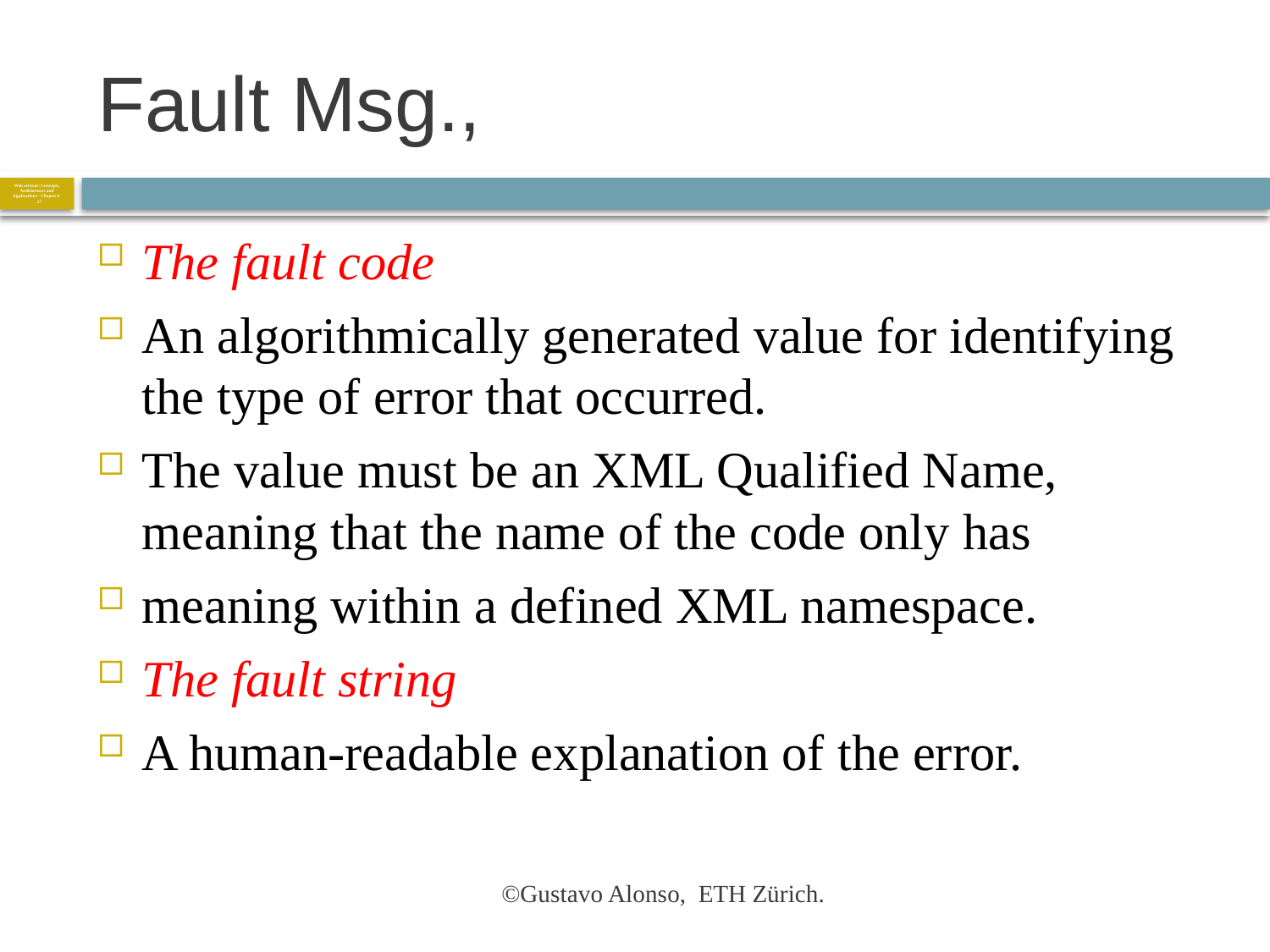

# Fault Msg.,
Web services: Concepts, Architectures and Applications - Chapter 6       27
The fault code
An algorithmically generated value for identifying the type of error that occurred.
The value must be an XML Qualified Name, meaning that the name of the code only has
meaning within a defined XML namespace.
The fault string
A human-readable explanation of the error.
©Gustavo Alonso,  ETH Zürich.